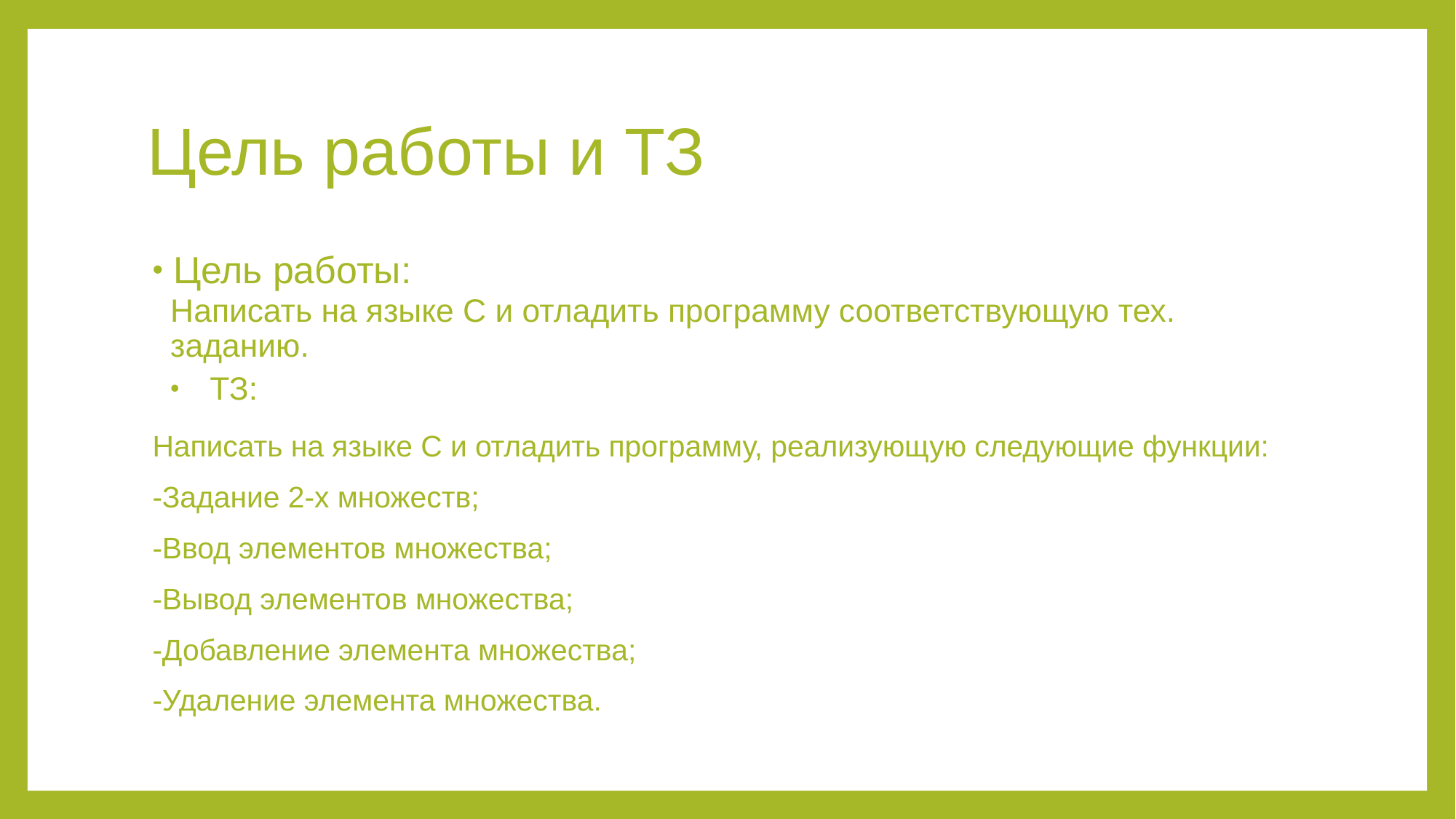

# Цель работы и ТЗ
Цель работы:
Написать на языке С и отладить программу соответствующую тех. заданию.
ТЗ:
Написать на языке С и отладить программу, реализующую следующие функции:
-Задание 2-х множеств;
-Ввод элементов множества;
-Вывод элементов множества;
-Добавление элемента множества;
-Удаление элемента множества.